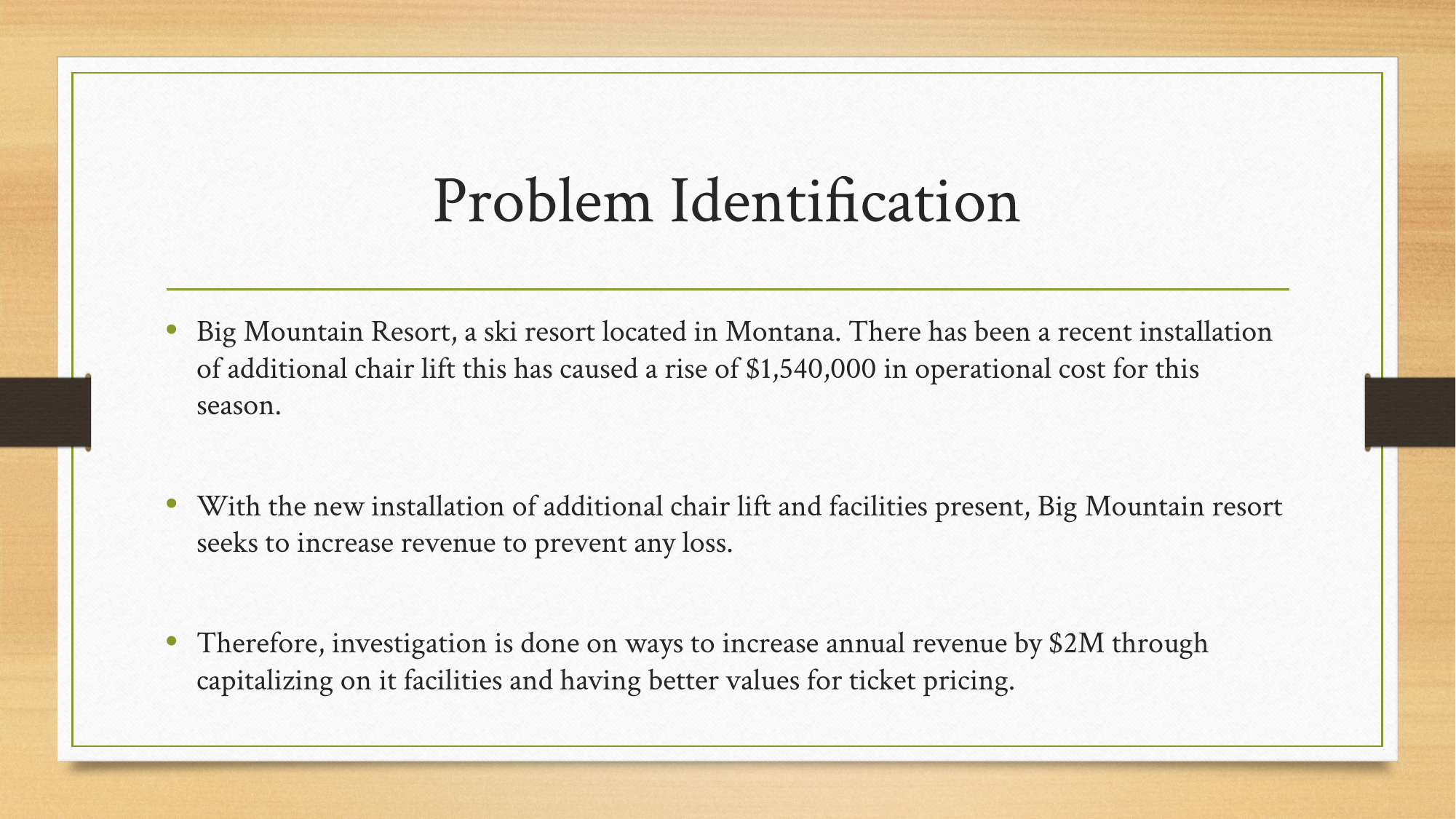

# Problem Identification
Big Mountain Resort, a ski resort located in Montana. There has been a recent installation of additional chair lift this has caused a rise of $1,540,000 in operational cost for this season.

With the new installation of additional chair lift and facilities present, Big Mountain resort seeks to increase revenue to prevent any loss.

Therefore, investigation is done on ways to increase annual revenue by $2M through capitalizing on it facilities and having better values for ticket pricing.